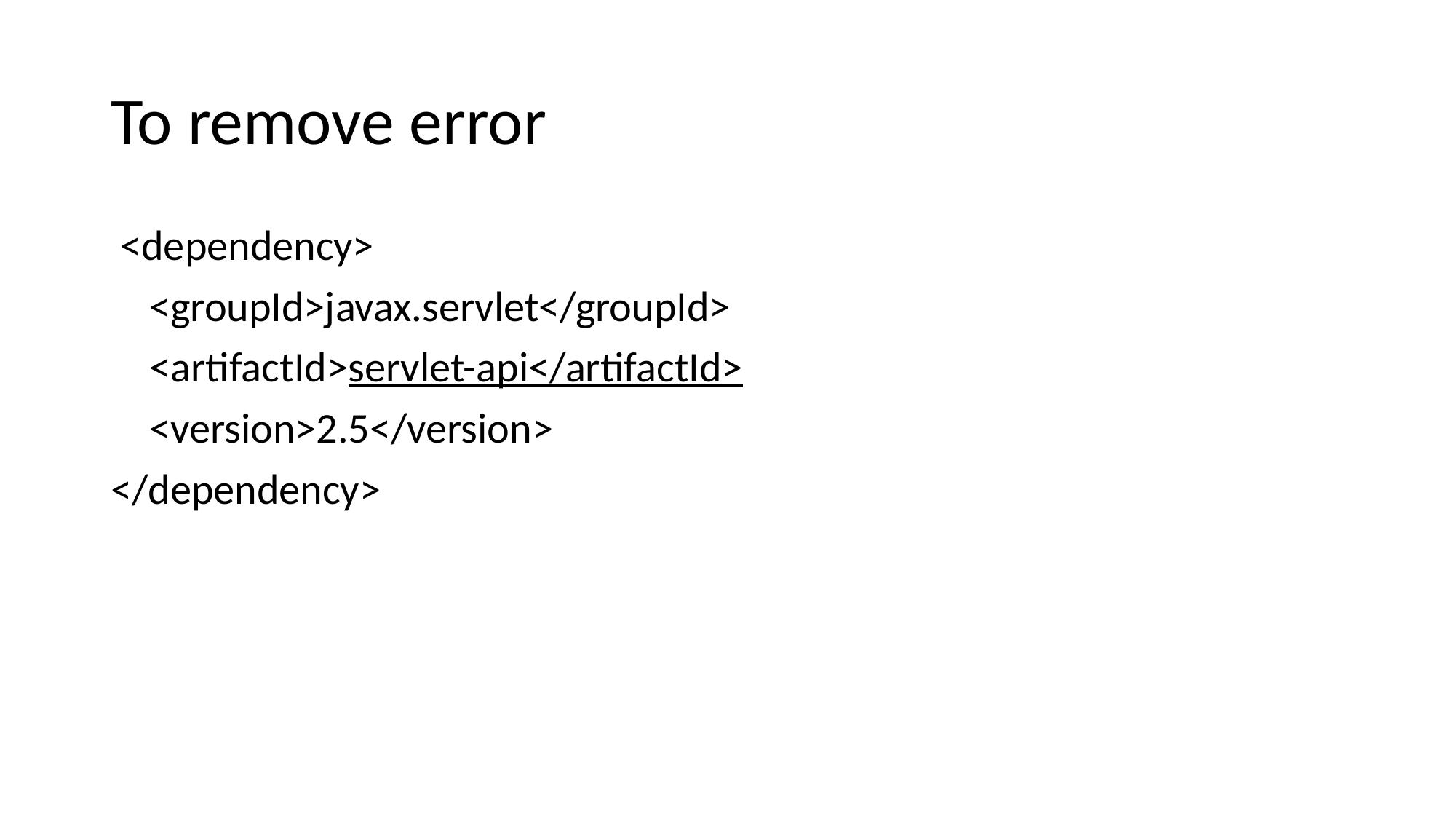

# To remove error
 <dependency>
    <groupId>javax.servlet</groupId>
    <artifactId>servlet-api</artifactId>
    <version>2.5</version>
</dependency>